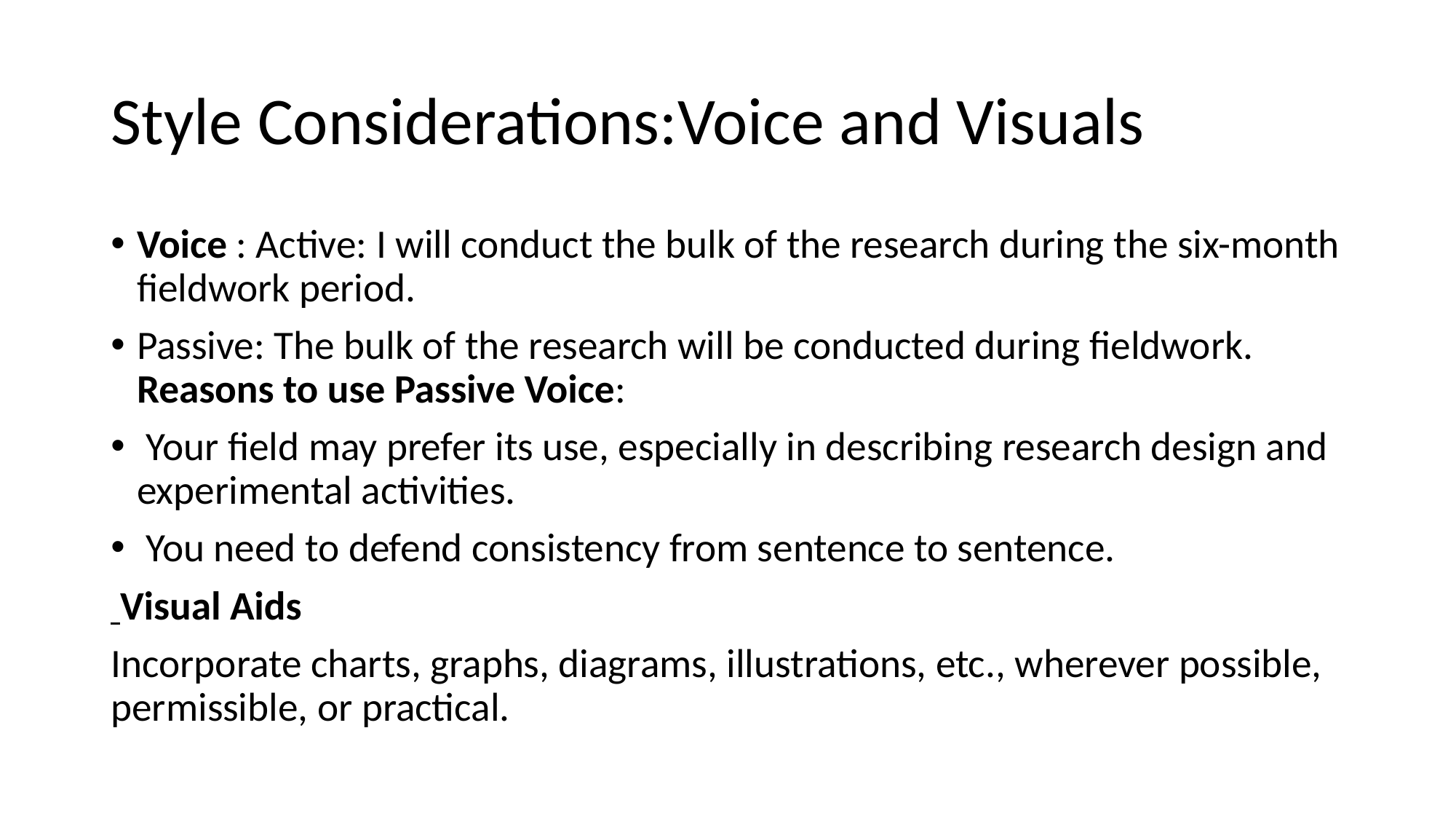

# Style Considerations:Voice and Visuals
Voice : Active: I will conduct the bulk of the research during the six-month fieldwork period.
Passive: The bulk of the research will be conducted during fieldwork. Reasons to use Passive Voice:
 Your field may prefer its use, especially in describing research design and experimental activities.
 You need to defend consistency from sentence to sentence.
 Visual Aids
Incorporate charts, graphs, diagrams, illustrations, etc., wherever possible, permissible, or practical.